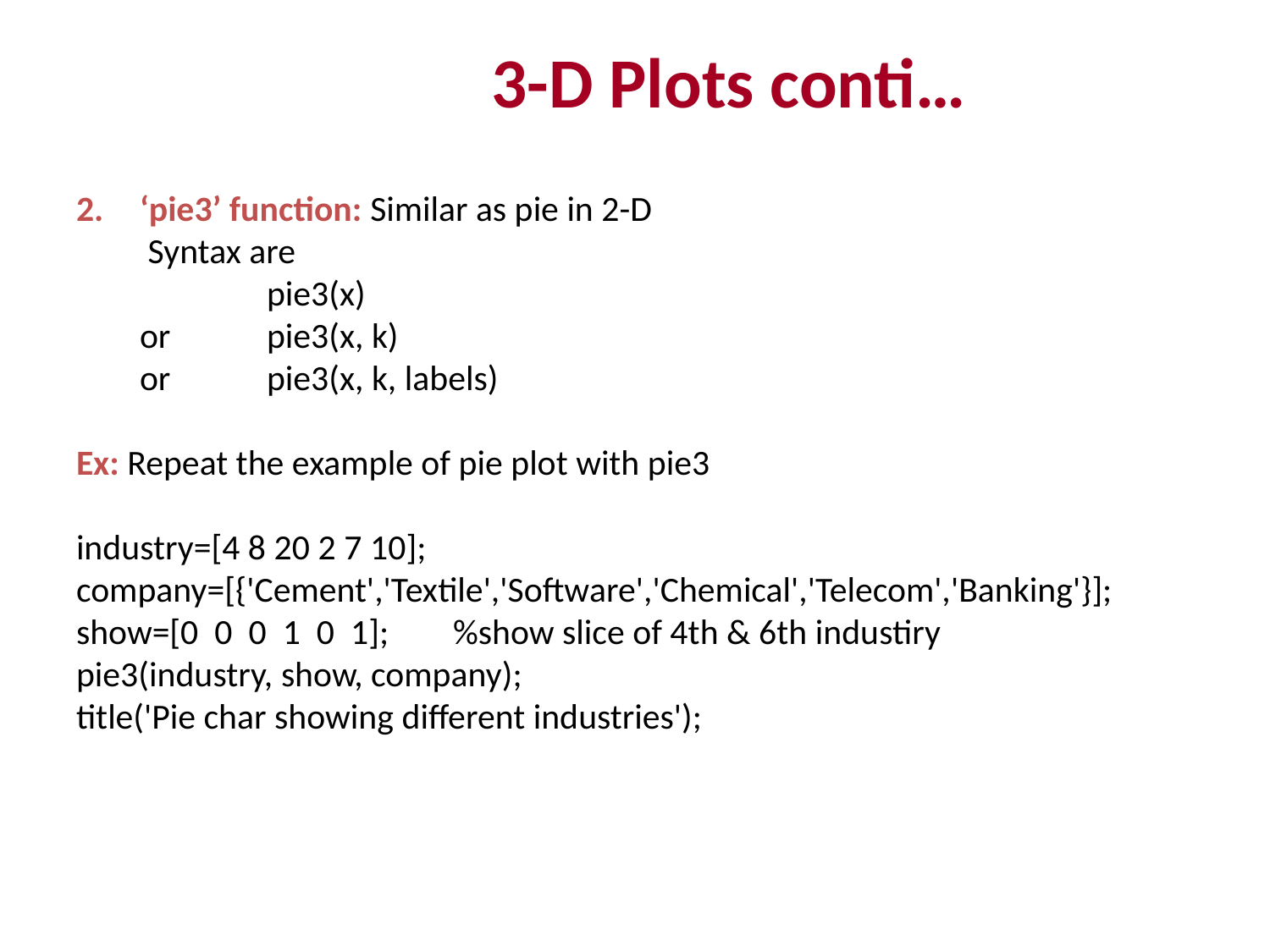

3-D Plots conti…

‘pie3’ function: Similar as pie in 2-D
	 Syntax are
		pie3(x)
	or 	pie3(x, k)
	or 	pie3(x, k, labels)

Ex: Repeat the example of pie plot with pie3

industry=[4 8 20 2 7 10];
company=[{'Cement','Textile','Software','Chemical','Telecom','Banking'}];
show=[0  0  0  1  0  1];        %show slice of 4th & 6th industiry
pie3(industry, show, company);
title('Pie char showing different industries');